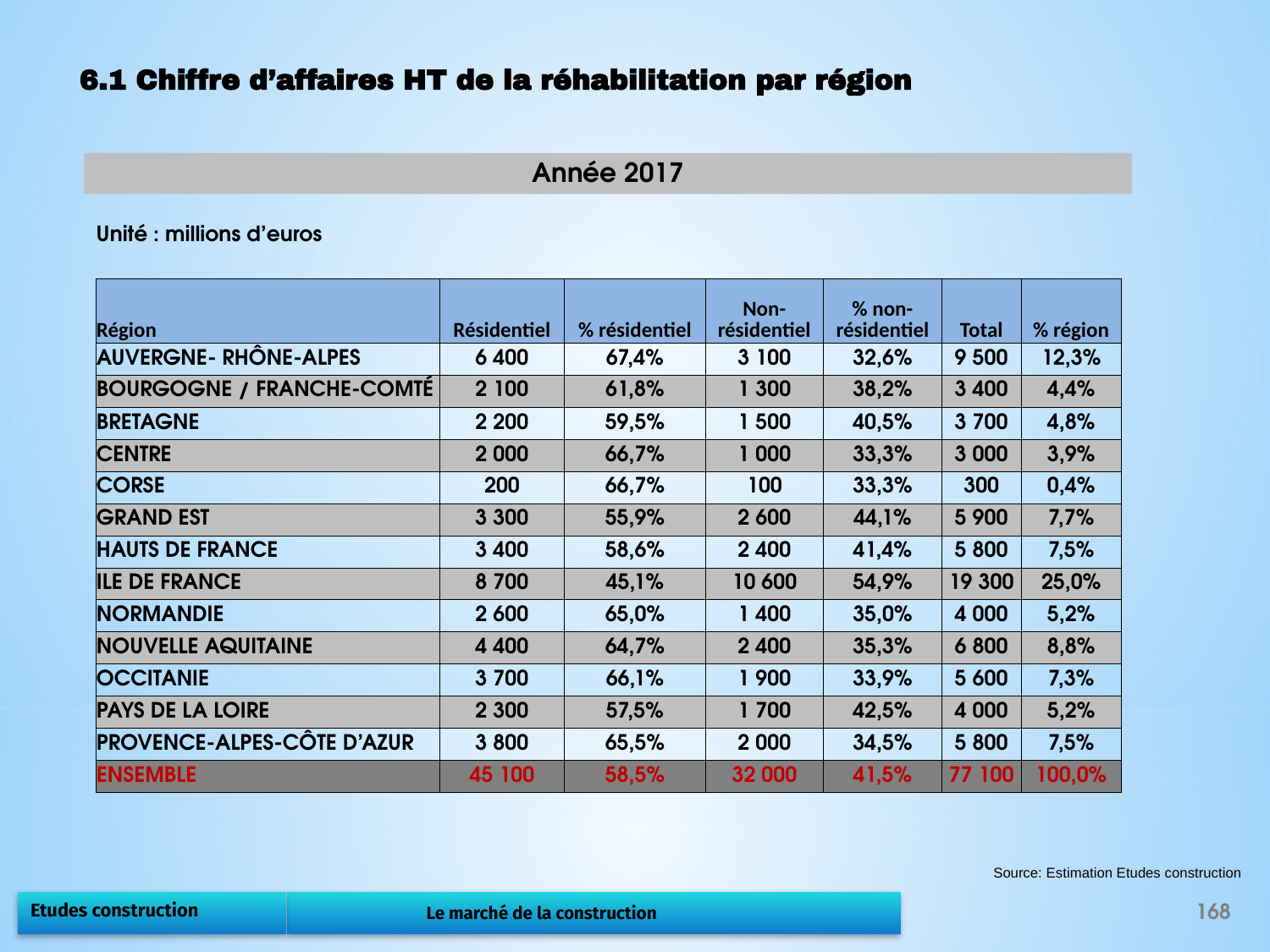

6.1 Chiffre d’affaires HT de la réhabilitation par région
Année 2017
Unité : millions d’euros
| Région | Résidentiel | % résidentiel | Non-résidentiel | % non- résidentiel | Total | % région |
| --- | --- | --- | --- | --- | --- | --- |
| AUVERGNE- RHÔNE-ALPES | 6 400 | 67,4% | 3 100 | 32,6% | 9 500 | 12,3% |
| BOURGOGNE / FRANCHE-COMTÉ | 2 100 | 61,8% | 1 300 | 38,2% | 3 400 | 4,4% |
| BRETAGNE | 2 200 | 59,5% | 1 500 | 40,5% | 3 700 | 4,8% |
| CENTRE | 2 000 | 66,7% | 1 000 | 33,3% | 3 000 | 3,9% |
| CORSE | 200 | 66,7% | 100 | 33,3% | 300 | 0,4% |
| GRAND EST | 3 300 | 55,9% | 2 600 | 44,1% | 5 900 | 7,7% |
| HAUTS DE FRANCE | 3 400 | 58,6% | 2 400 | 41,4% | 5 800 | 7,5% |
| ILE DE FRANCE | 8 700 | 45,1% | 10 600 | 54,9% | 19 300 | 25,0% |
| NORMANDIE | 2 600 | 65,0% | 1 400 | 35,0% | 4 000 | 5,2% |
| NOUVELLE AQUITAINE | 4 400 | 64,7% | 2 400 | 35,3% | 6 800 | 8,8% |
| OCCITANIE | 3 700 | 66,1% | 1 900 | 33,9% | 5 600 | 7,3% |
| PAYS DE LA LOIRE | 2 300 | 57,5% | 1 700 | 42,5% | 4 000 | 5,2% |
| PROVENCE-ALPES-CÔTE D’AZUR | 3 800 | 65,5% | 2 000 | 34,5% | 5 800 | 7,5% |
| ENSEMBLE | 45 100 | 58,5% | 32 000 | 41,5% | 77 100 | 100,0% |
Source: Estimation Etudes construction
168